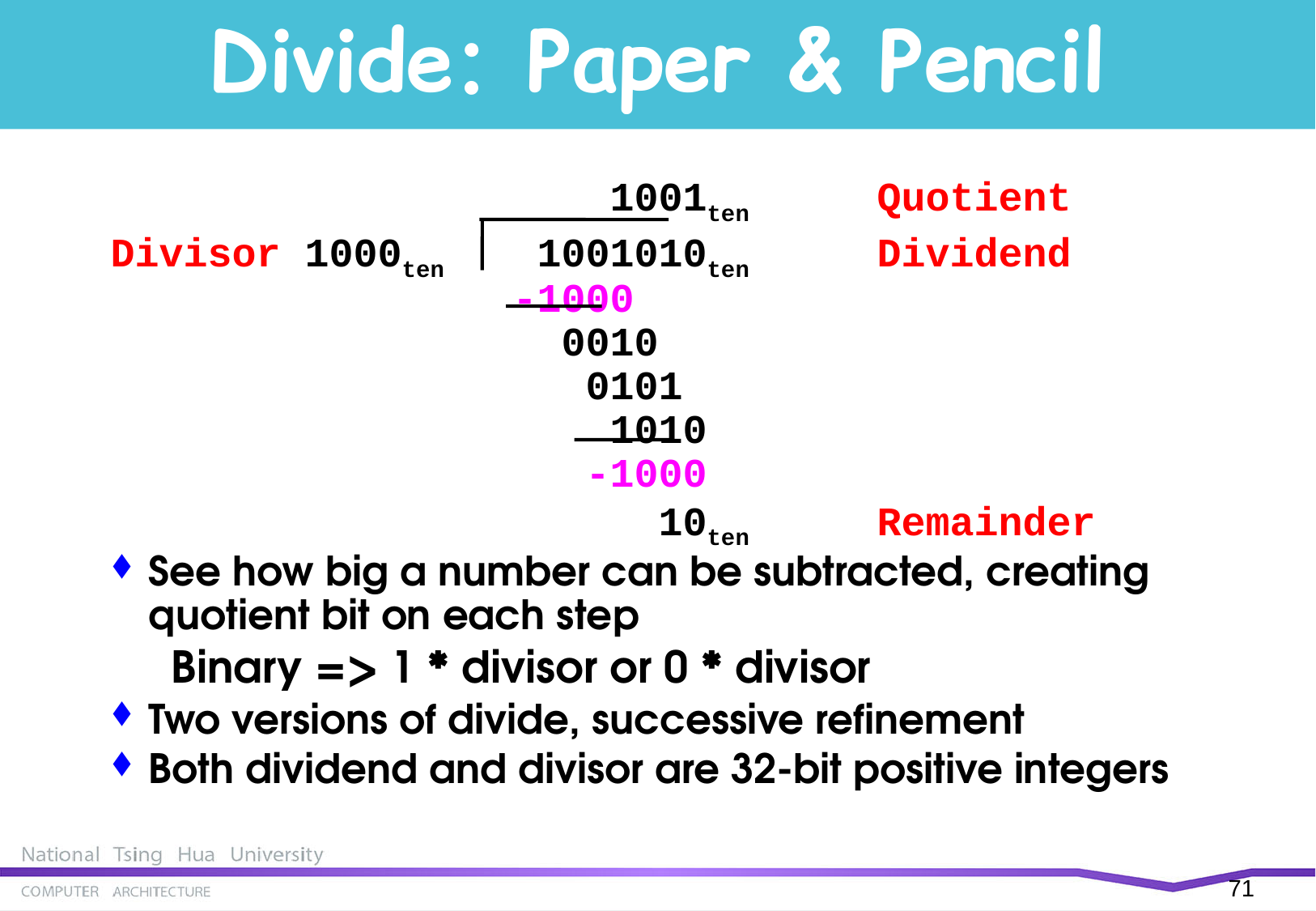

# Divide: Paper & Pencil
			         1001ten 	Quotient
Divisor 1000ten	 1001010ten 	Dividend
			-1000
		    	  0010
		    	   0101
		    	    1010
 		   	   -1000
		      	 10ten 	Remainder
See how big a number can be subtracted, creating quotient bit on each step
Binary => 1 * divisor or 0 * divisor
Two versions of divide, successive refinement
Both dividend and divisor are 32-bit positive integers

71